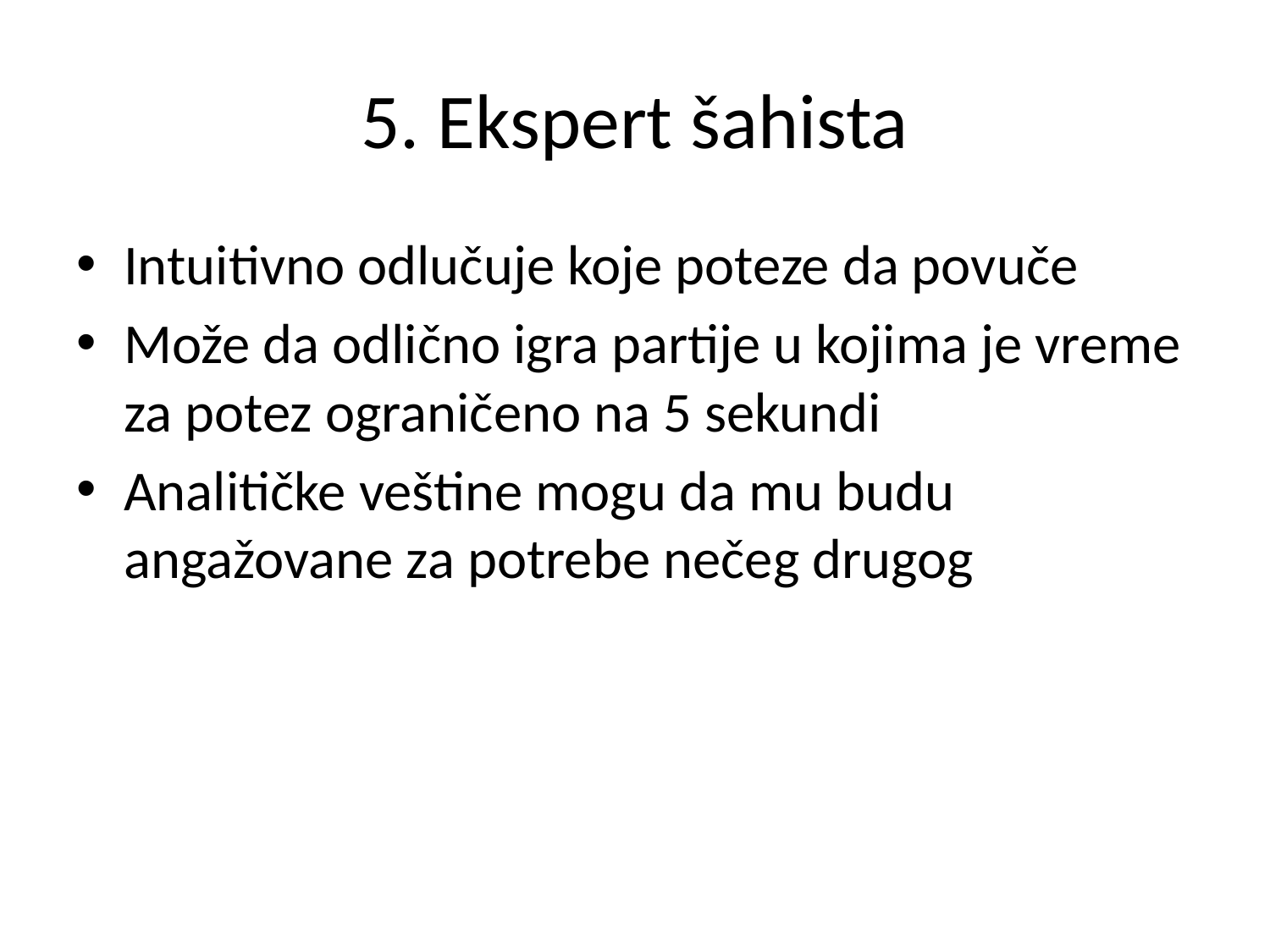

# 5. Ekspert šahista
Intuitivno odlučuje koje poteze da povuče
Može da odlično igra partije u kojima je vreme za potez ograničeno na 5 sekundi
Analitičke veštine mogu da mu budu angažovane za potrebe nečeg drugog